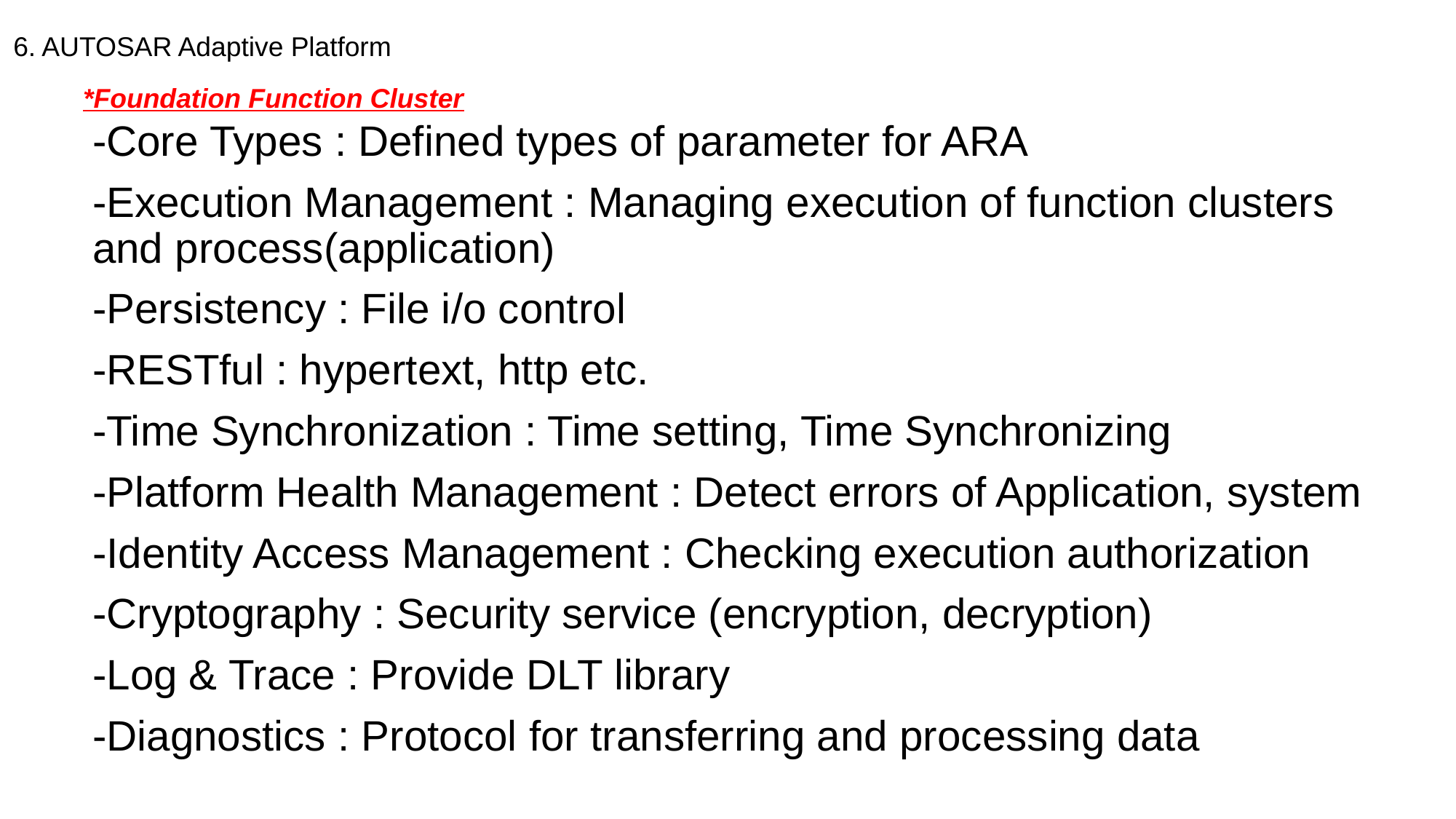

6. AUTOSAR Adaptive Platform

	*Foundation Function Cluster

-Core Types : Defined types of parameter for ARA
-Execution Management : Managing execution of function clusters and process(application)
-Persistency : File i/o control
-RESTful : hypertext, http etc.
-Time Synchronization : Time setting, Time Synchronizing
-Platform Health Management : Detect errors of Application, system
-Identity Access Management : Checking execution authorization
-Cryptography : Security service (encryption, decryption)
-Log & Trace : Provide DLT library
-Diagnostics : Protocol for transferring and processing data